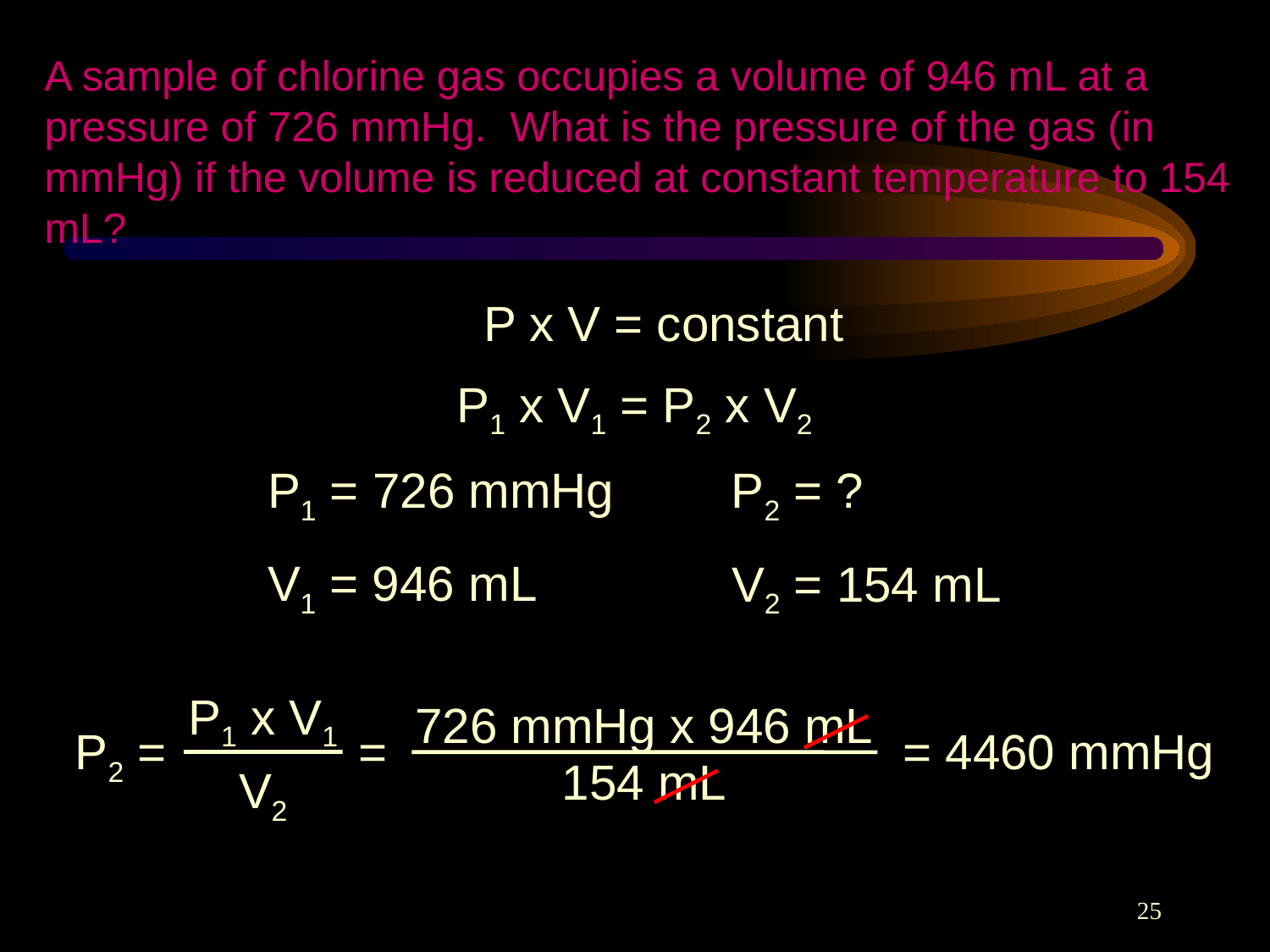

A sample of chlorine gas occupies a volume of 946 mL at a pressure of 726 mmHg.  What is the pressure of the gas (in mmHg) if the volume is reduced at constant temperature to 154 mL?
P x V = constant
P1 x V1 = P2 x V2
P1 = 726 mmHg
P2 = ?
V1 = 946 mL
V2 = 154 mL
P1 x V1

V2
726 mmHg x 946 mL
=
154 mL

P2 =
= 4460 mmHg

25